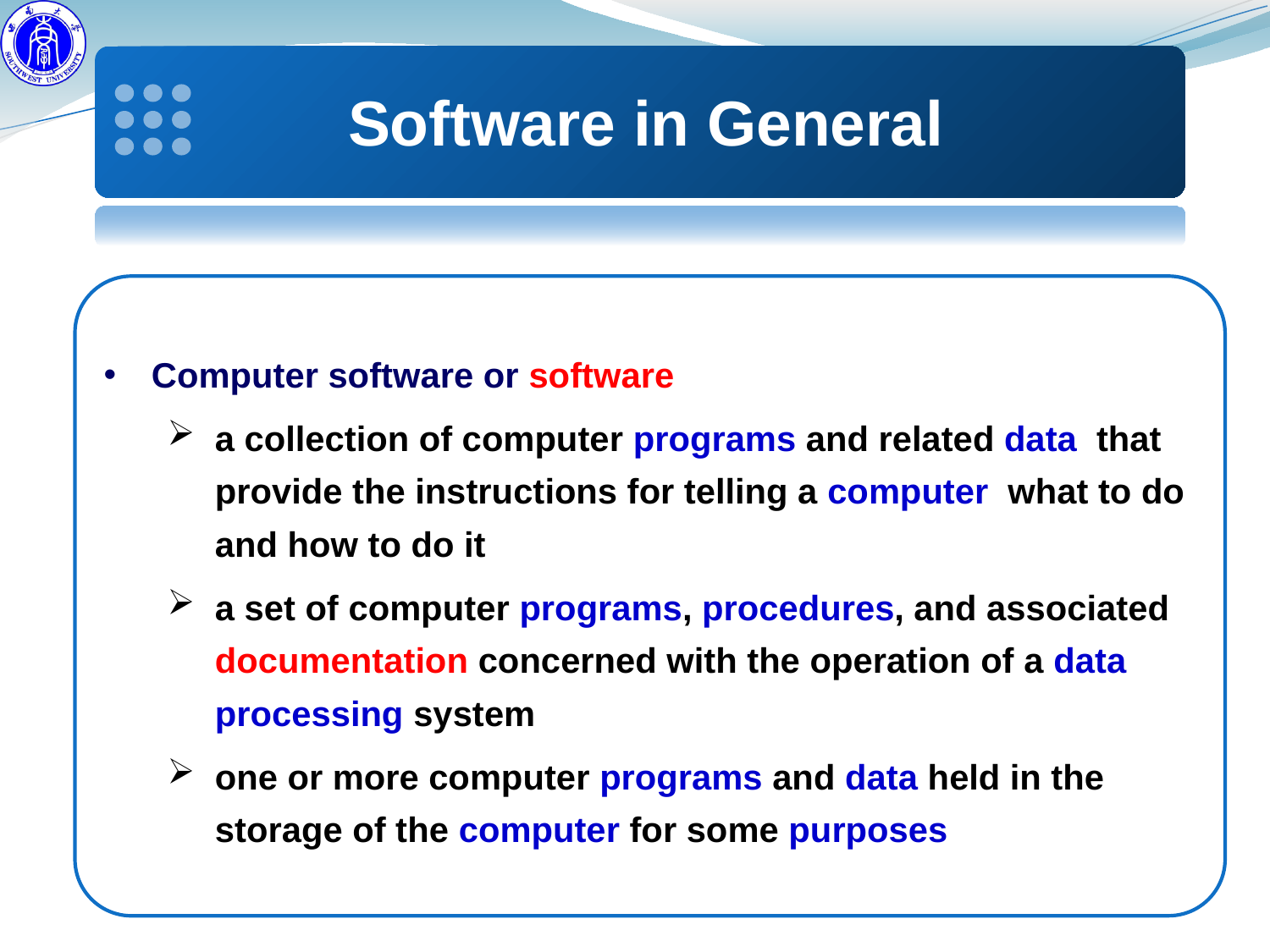

Software in General

Computer software or software
a collection of computer programs and related data  that provide the instructions for telling a computer  what to do and how to do it
a set of computer programs, procedures, and associated documentation concerned with the operation of a data processing system
one or more computer programs and data held in the storage of the computer for some purposes